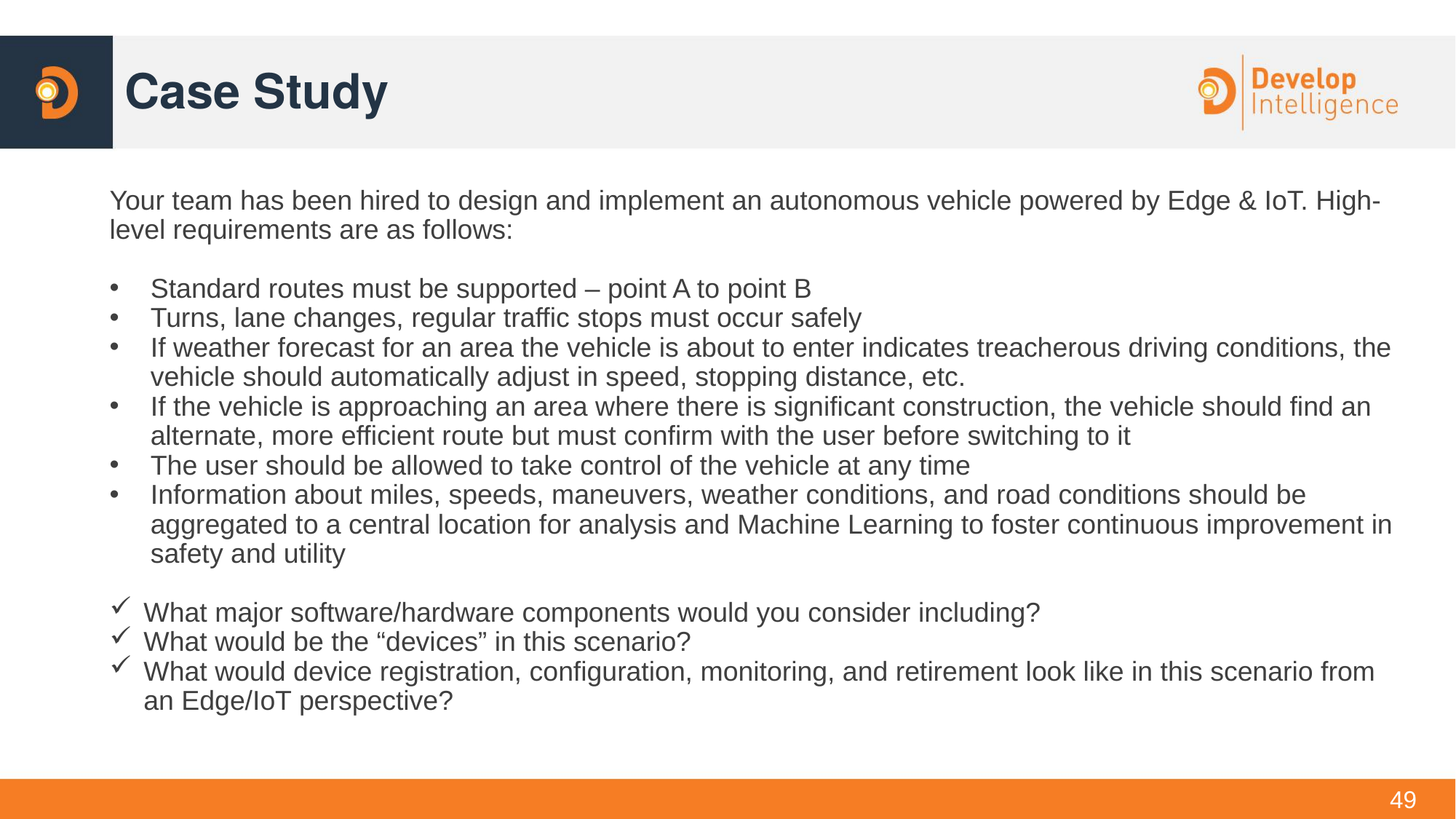

# Case Study
Your team has been hired to design and implement an autonomous vehicle powered by Edge & IoT. High-level requirements are as follows:

Standard routes must be supported – point A to point B
Turns, lane changes, regular traffic stops must occur safely
If weather forecast for an area the vehicle is about to enter indicates treacherous driving conditions, the vehicle should automatically adjust in speed, stopping distance, etc.
If the vehicle is approaching an area where there is significant construction, the vehicle should find an alternate, more efficient route but must confirm with the user before switching to it
The user should be allowed to take control of the vehicle at any time
Information about miles, speeds, maneuvers, weather conditions, and road conditions should be aggregated to a central location for analysis and Machine Learning to foster continuous improvement in safety and utility

What major software/hardware components would you consider including?
What would be the “devices” in this scenario?
What would device registration, configuration, monitoring, and retirement look like in this scenario from an Edge/IoT perspective?

49